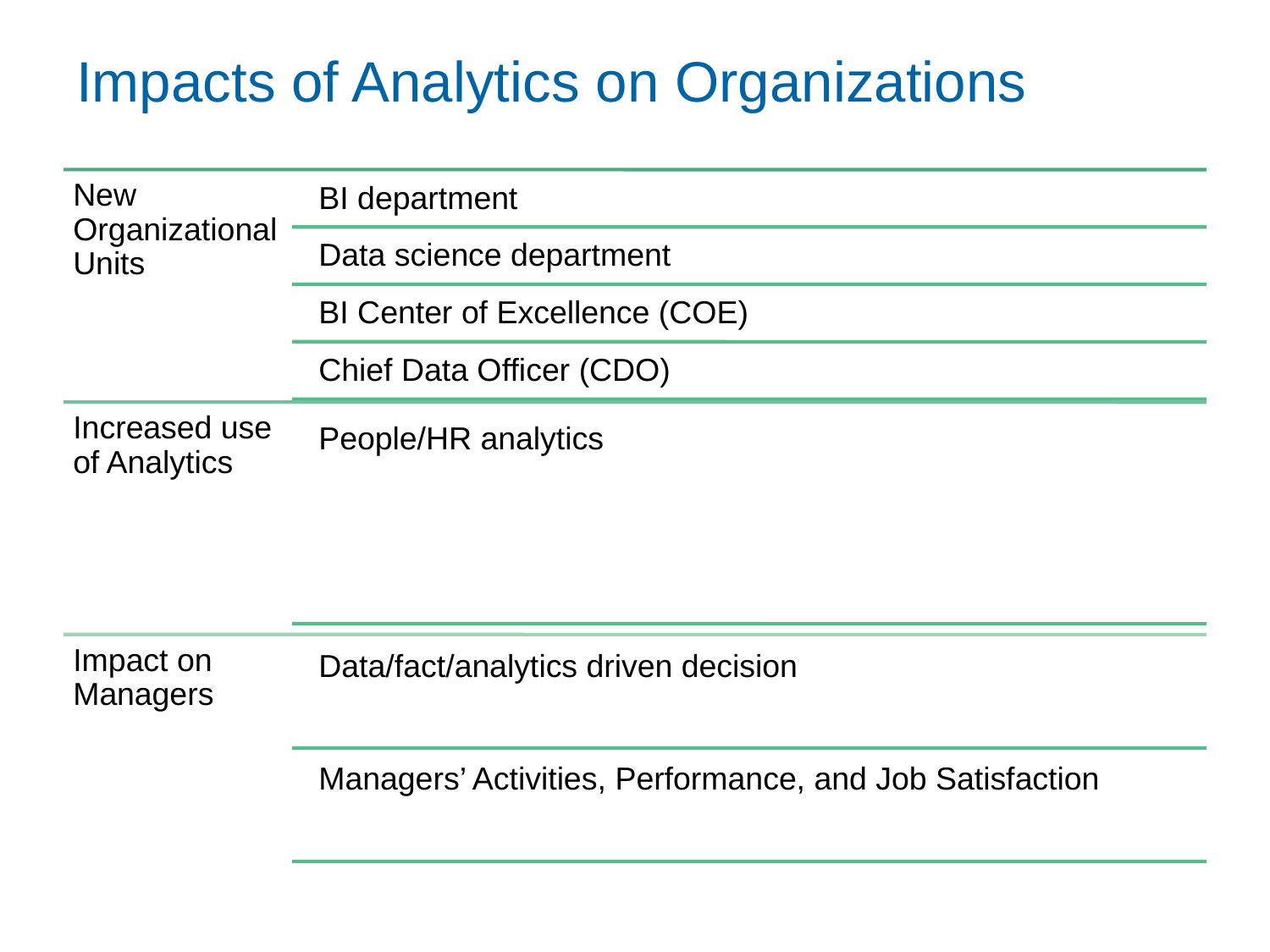

# Impacts of Analytics on Organizations
New Organizational Units
BI department
Data science department
BI Center of Excellence (COE)
Chief Data Officer (CDO)
Increased use of Analytics
People/HR analytics
Impact on Managers
Data/fact/analytics driven decision
Managers’ Activities, Performance, and Job Satisfaction